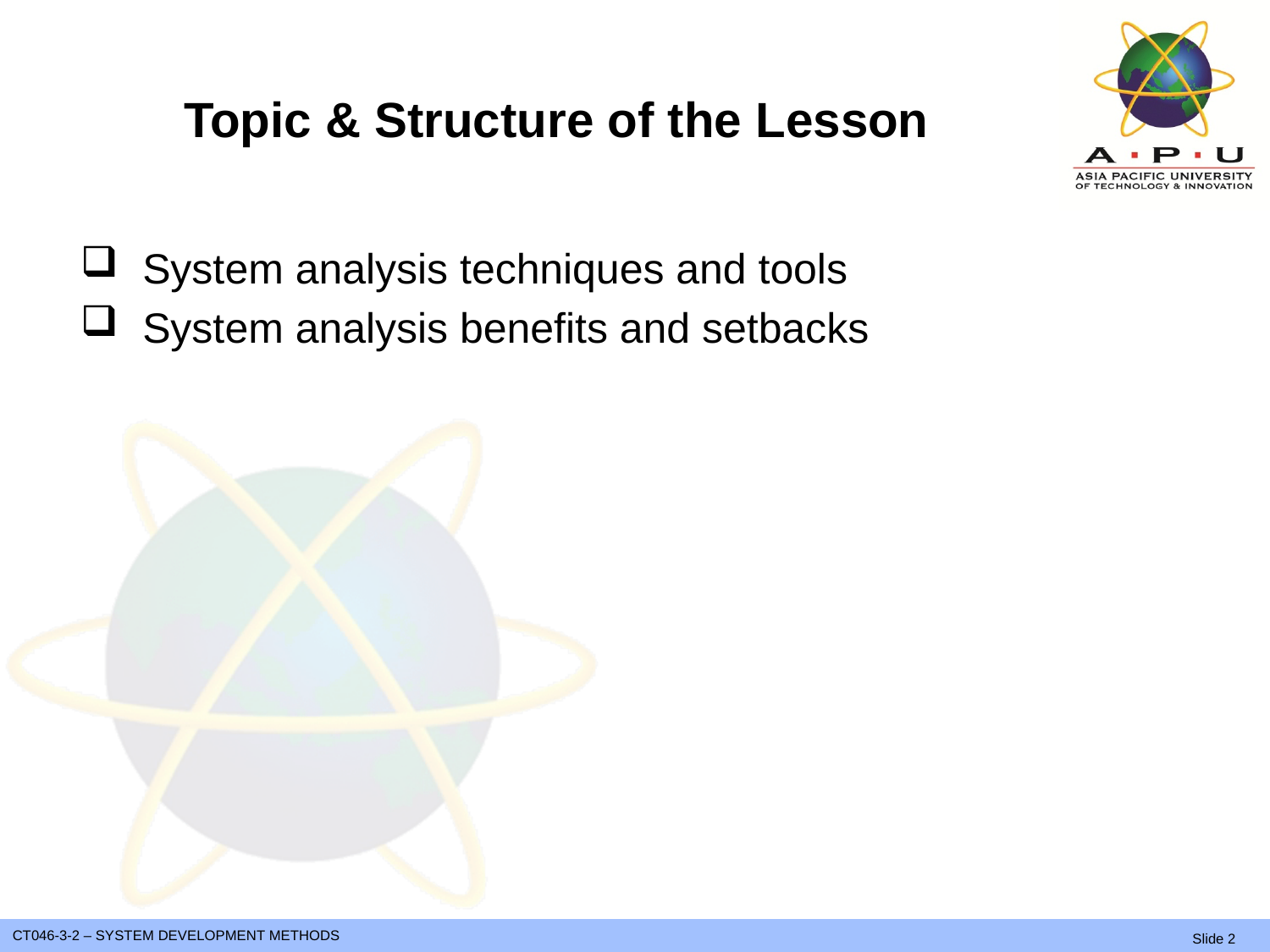

# Topic & Structure of the Lesson
System analysis techniques and tools
System analysis benefits and setbacks